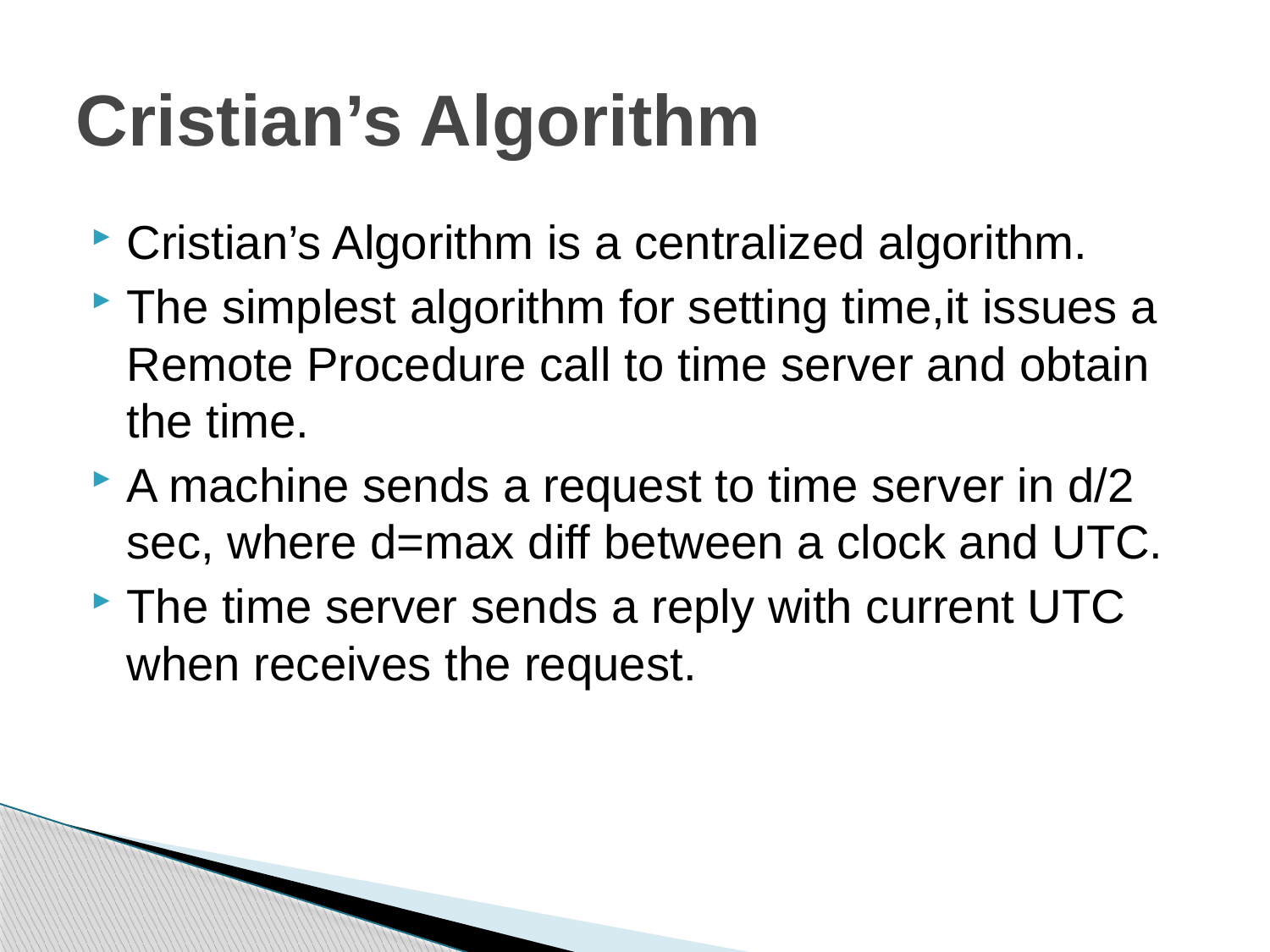

# Cristian’s Algorithm
Cristian’s Algorithm is a centralized algorithm.
The simplest algorithm for setting time,it issues a Remote Procedure call to time server and obtain the time.
A machine sends a request to time server in d/2 sec, where d=max diff between a clock and UTC.
The time server sends a reply with current UTC when receives the request.